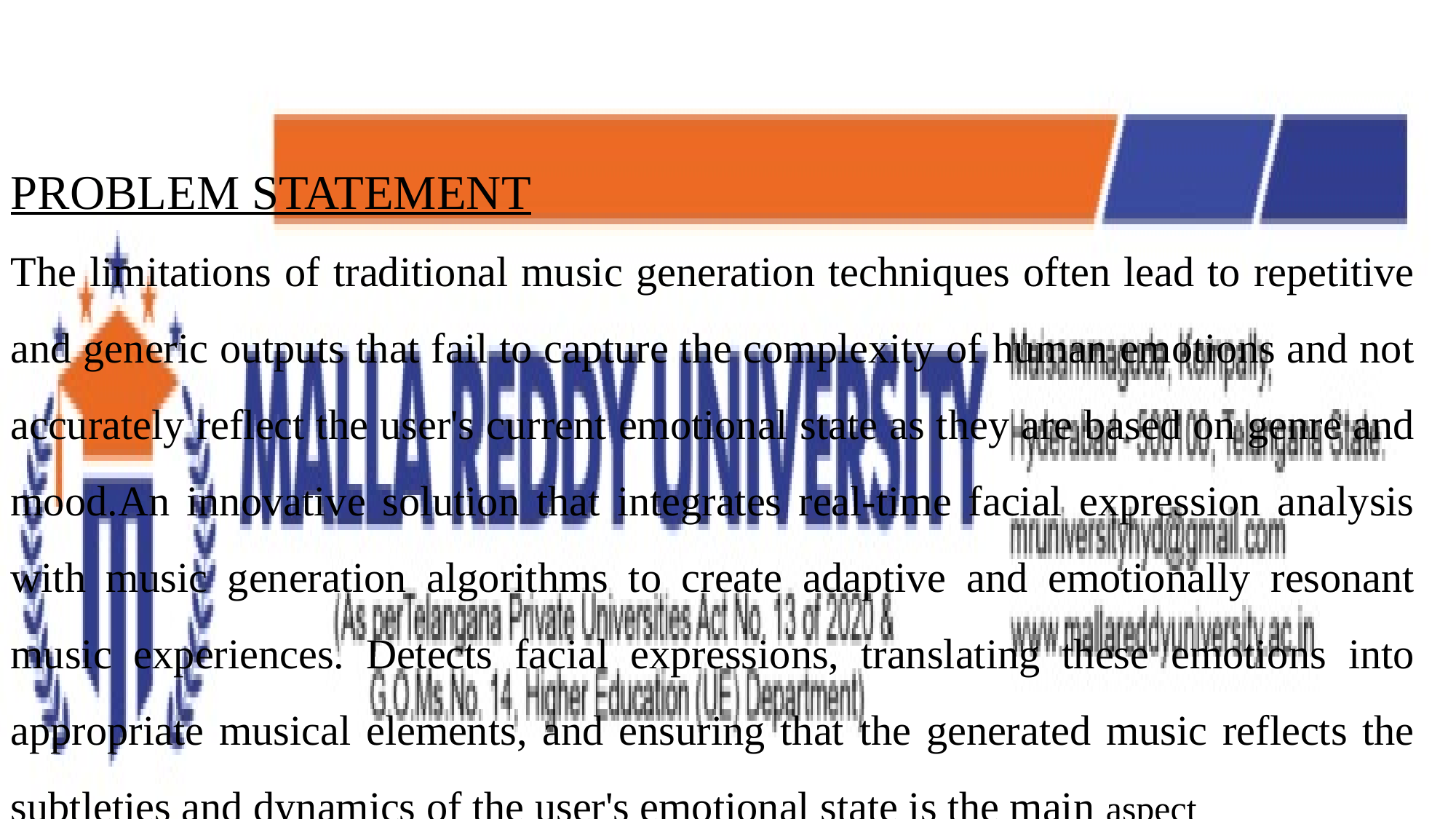

PROBLEM STATEMENT
The limitations of traditional music generation techniques often lead to repetitive and generic outputs that fail to capture the complexity of human emotions and not accurately reflect the user's current emotional state as they are based on genre and mood.An innovative solution that integrates real-time facial expression analysis with music generation algorithms to create adaptive and emotionally resonant music experiences. Detects facial expressions, translating these emotions into appropriate musical elements, and ensuring that the generated music reflects the subtleties and dynamics of the user's emotional state is the main aspect